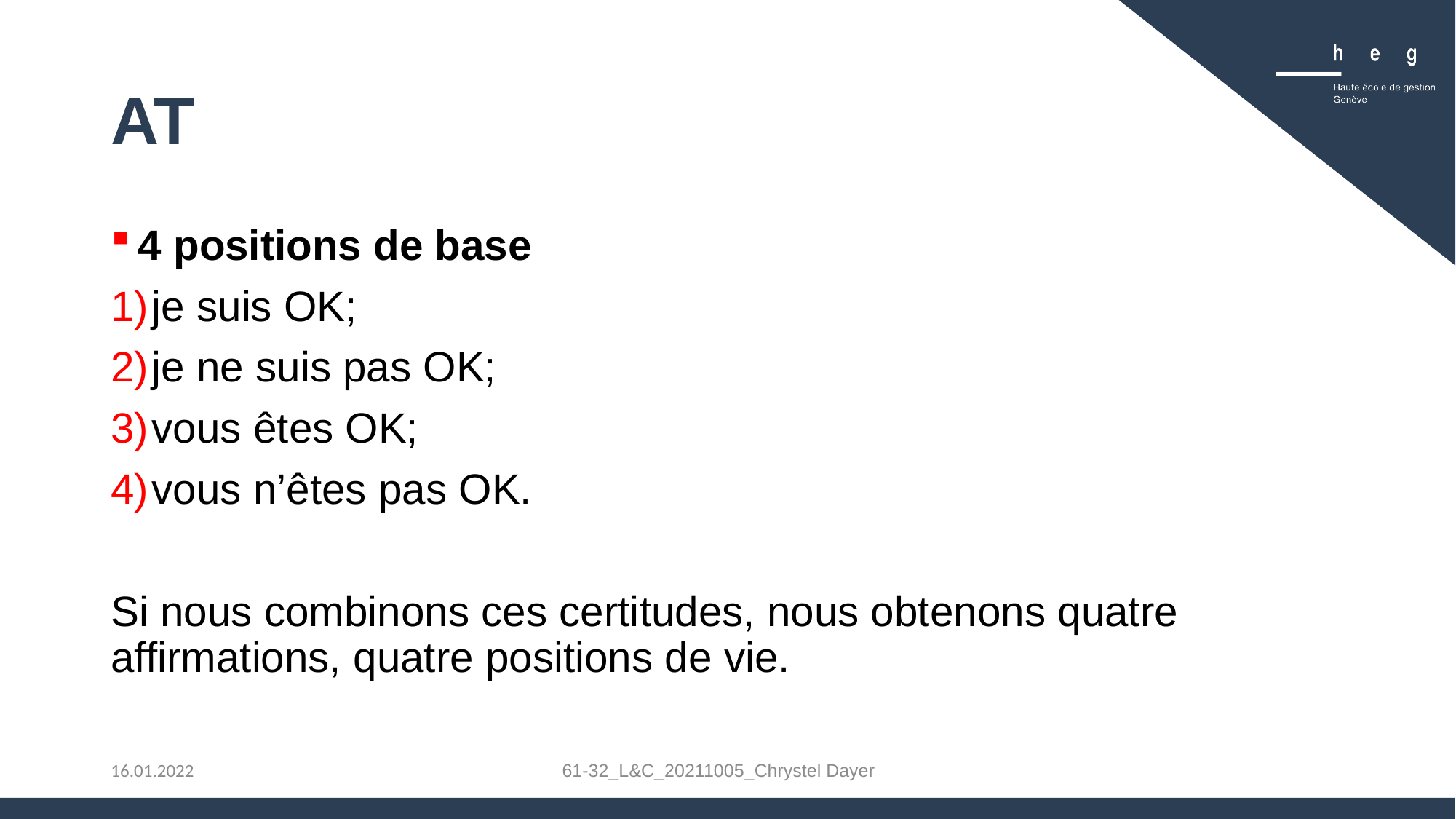

# AT
4 positions de base
je suis OK;
je ne suis pas OK;
vous êtes OK;
vous n’êtes pas OK.

Si nous combinons ces certitudes, nous obtenons quatre affirmations, quatre positions de vie.

61-32_L&C_20211005_Chrystel Dayer